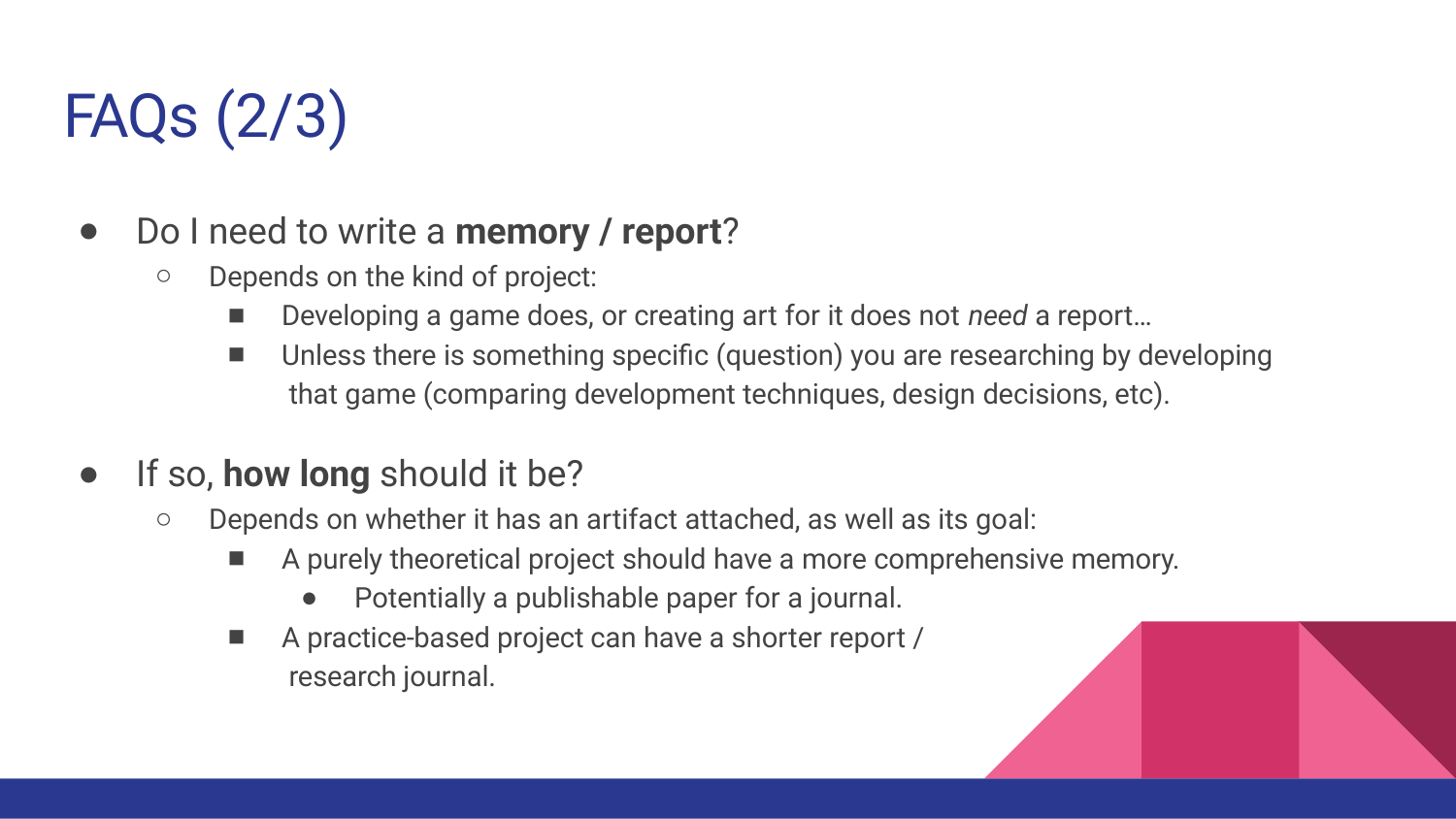

# FAQs (2/3)
Do I need to write a memory / report?
Depends on the kind of project:
Developing a game does, or creating art for it does not need a report…
Unless there is something speciﬁc (question) you are researching by developing  that game (comparing development techniques, design decisions, etc).

If so, how long should it be?
Depends on whether it has an artifact attached, as well as its goal:
A purely theoretical project should have a more comprehensive memory.
Potentially a publishable paper for a journal.
A practice-based project can have a shorter report /  research journal.